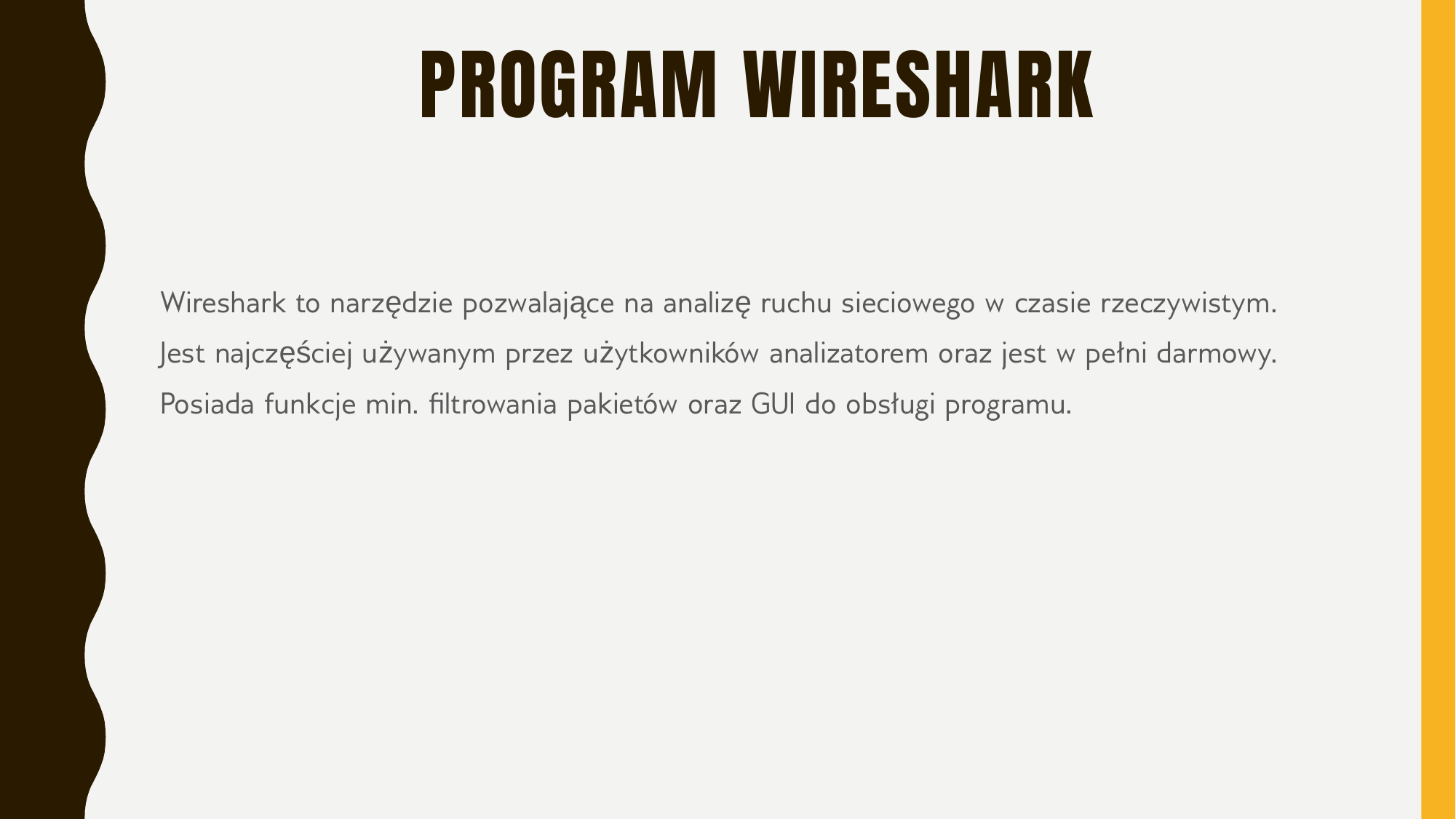

# Program wireshark
Wireshark to narzędzie pozwalające na analizę ruchu sieciowego w czasie rzeczywistym.
Jest najczęściej używanym przez użytkowników analizatorem oraz jest w pełni darmowy.
Posiada funkcje min. filtrowania pakietów oraz GUI do obsługi programu.